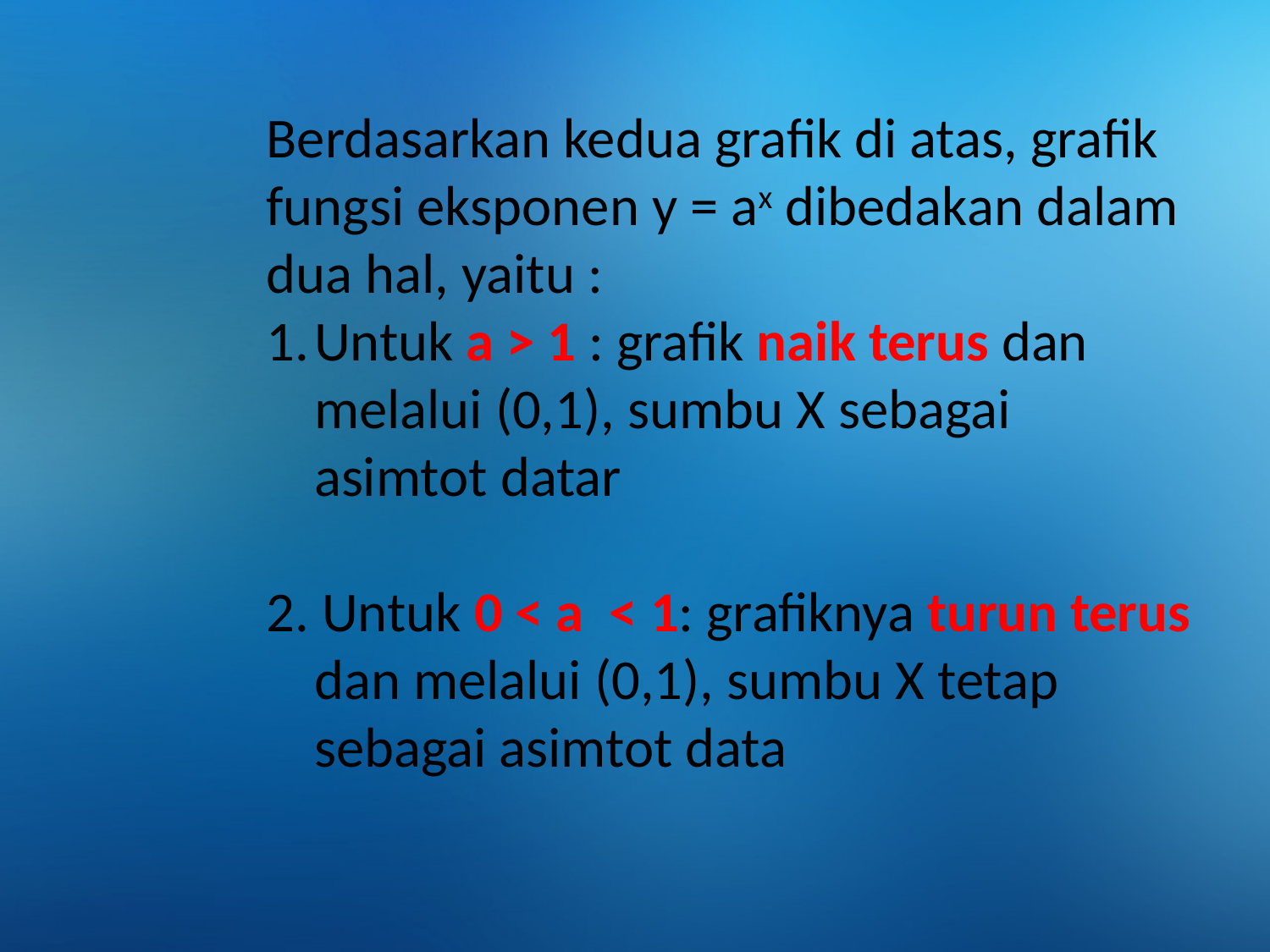

Berdasarkan kedua grafik di atas, grafik fungsi eksponen y = ax dibedakan dalam dua hal, yaitu :
Untuk a > 1 : grafik naik terus dan melalui (0,1), sumbu X sebagai asimtot datar

2. Untuk 0 < a  < 1: grafiknya turun terus dan melalui (0,1), sumbu X tetap sebagai asimtot data